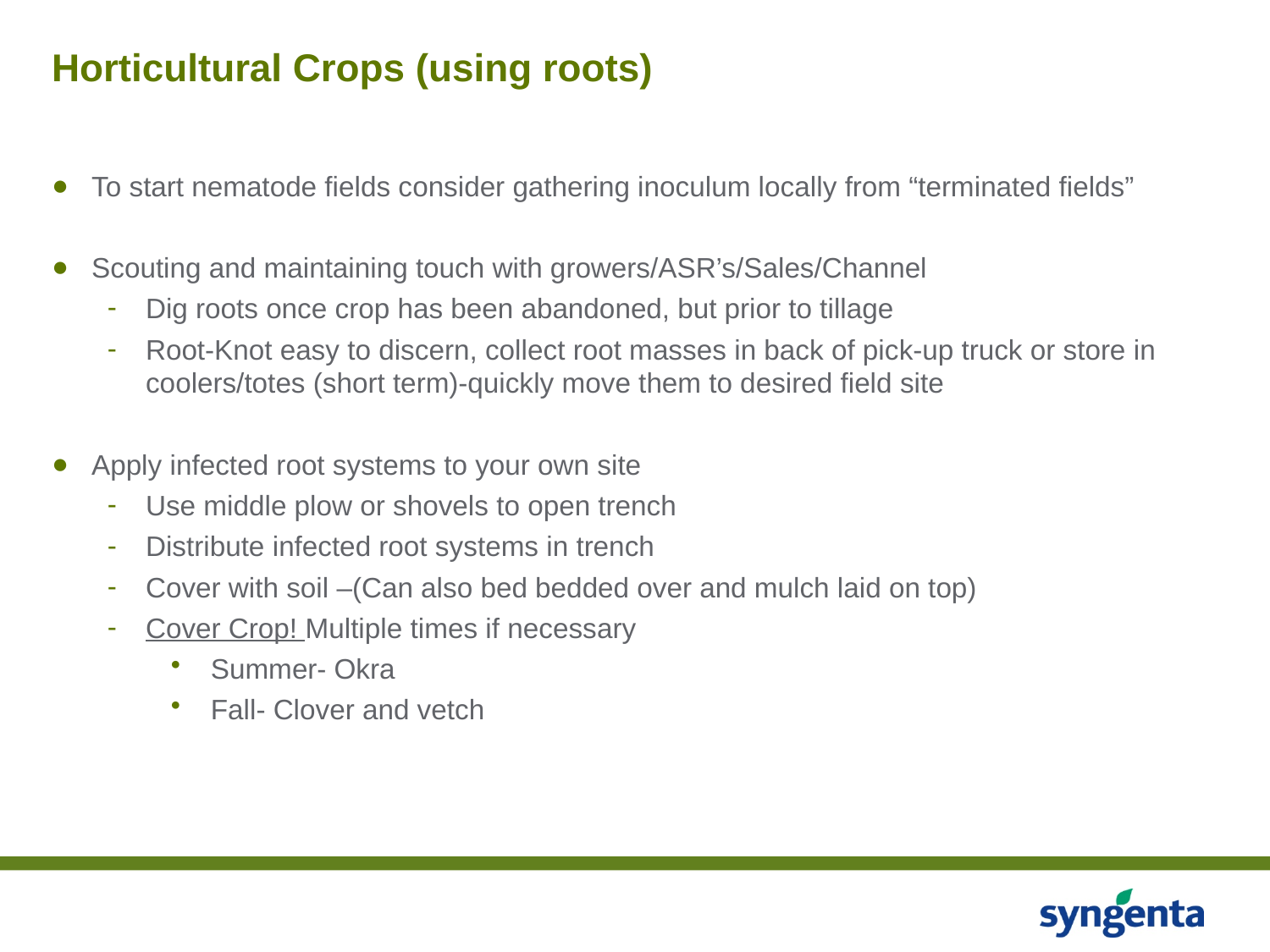

# Horticultural Crops (using roots)
To start nematode fields consider gathering inoculum locally from “terminated fields”

Scouting and maintaining touch with growers/ASR’s/Sales/Channel
Dig roots once crop has been abandoned, but prior to tillage
Root-Knot easy to discern, collect root masses in back of pick-up truck or store in coolers/totes (short term)-quickly move them to desired field site

Apply infected root systems to your own site
Use middle plow or shovels to open trench
Distribute infected root systems in trench
Cover with soil –(Can also bed bedded over and mulch laid on top)
Cover Crop! Multiple times if necessary
Summer- Okra
Fall- Clover and vetch